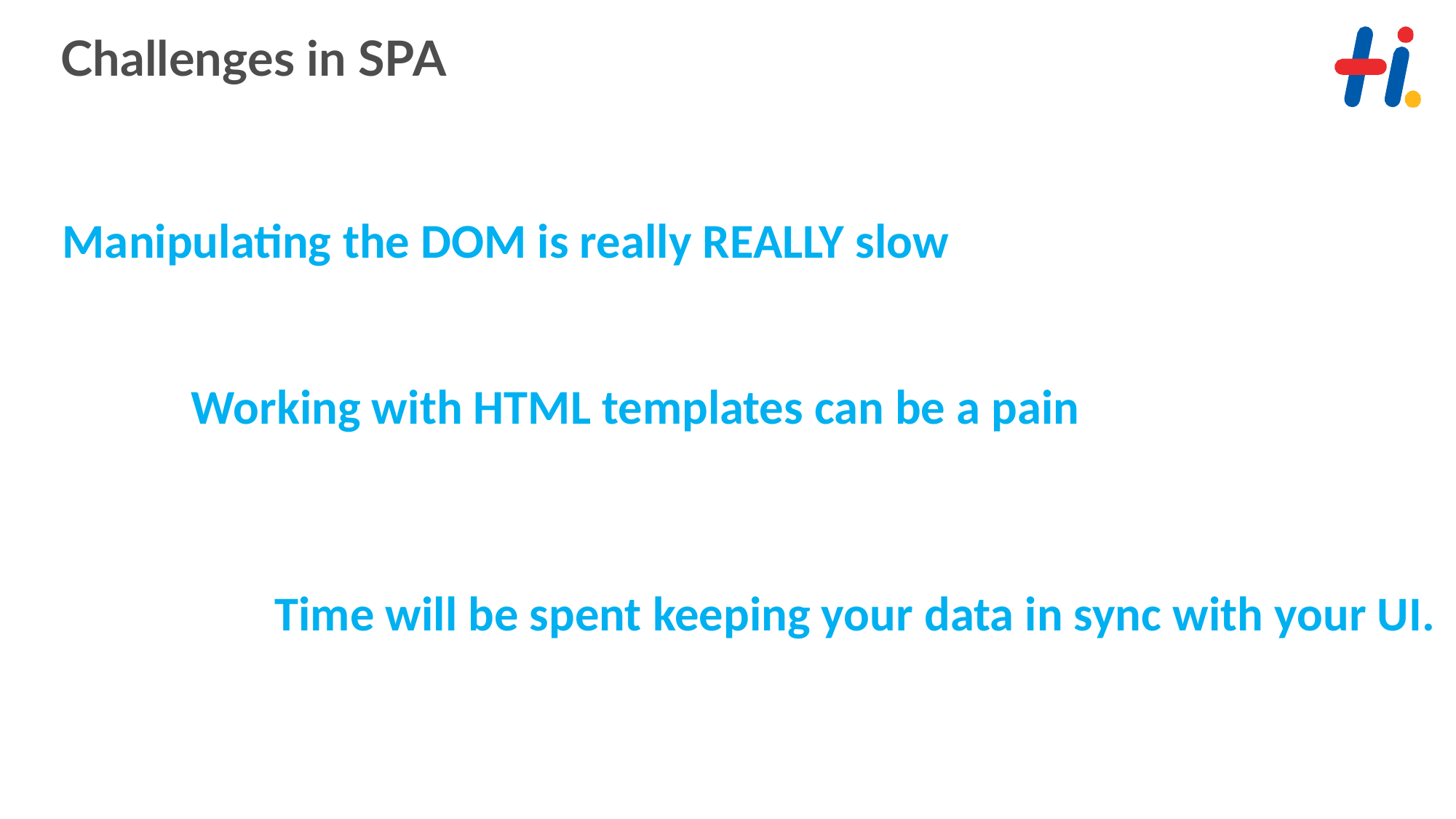

# Challenges in SPA
Manipulating the DOM is really REALLY slow
Working with HTML templates can be a pain
 Time will be spent keeping your data in sync with your UI.